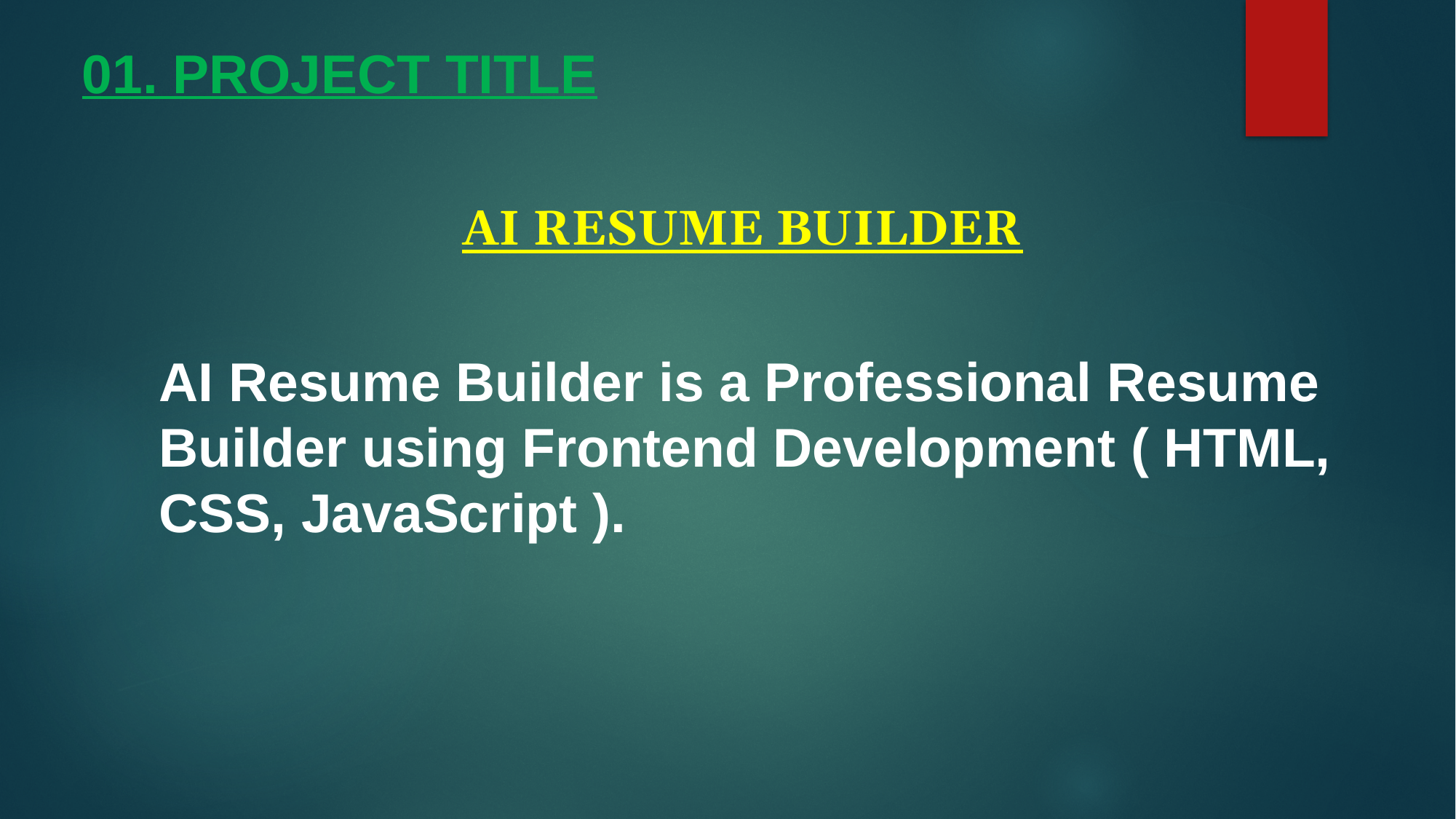

01. PROJECT TITLE
AI RESUME BUILDER
AI Resume Builder is a Professional Resume Builder using Frontend Development ( HTML, CSS, JavaScript ).